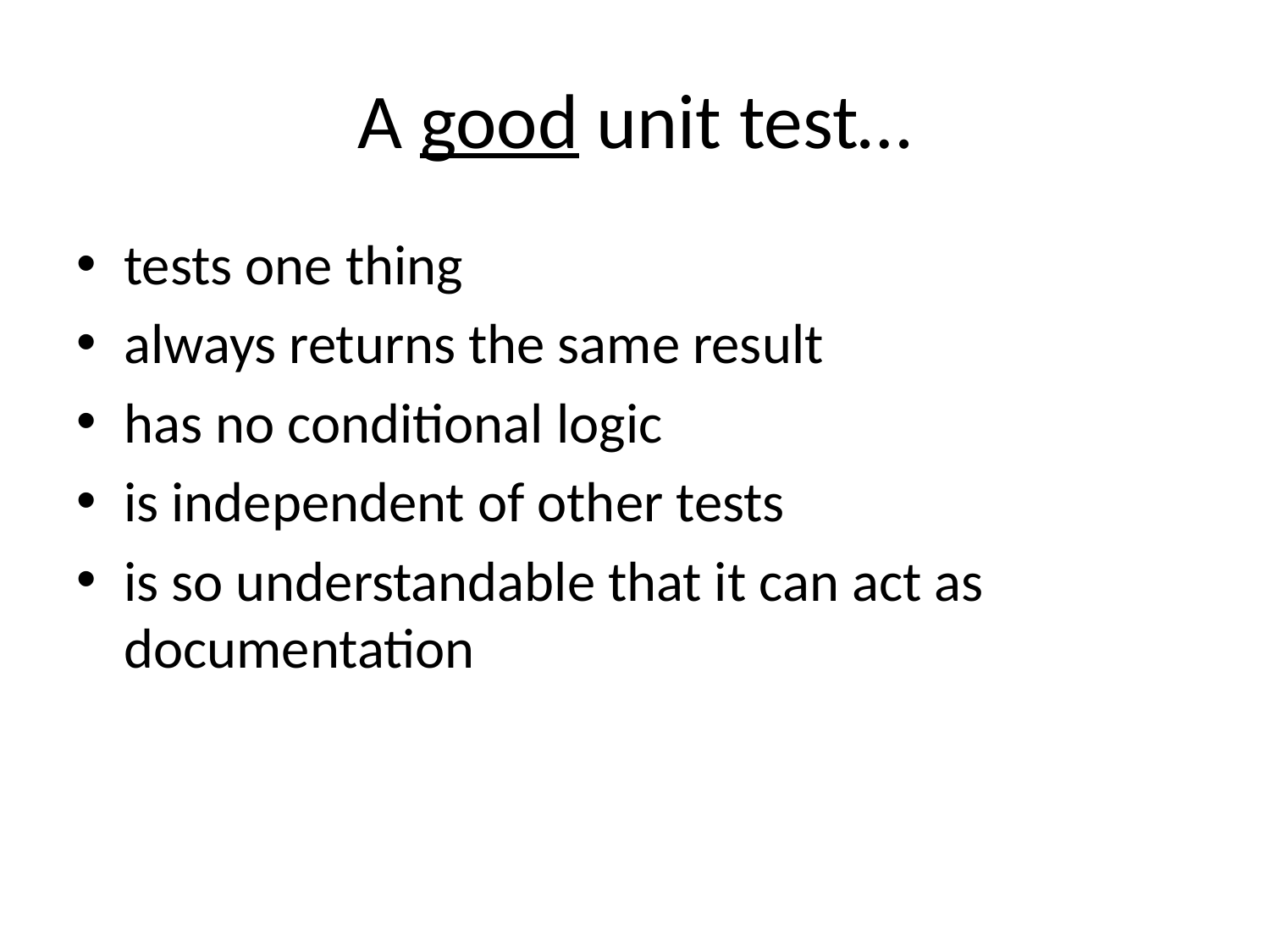

# A good unit test…
tests one thing
always returns the same result
has no conditional logic
is independent of other tests
is so understandable that it can act as documentation